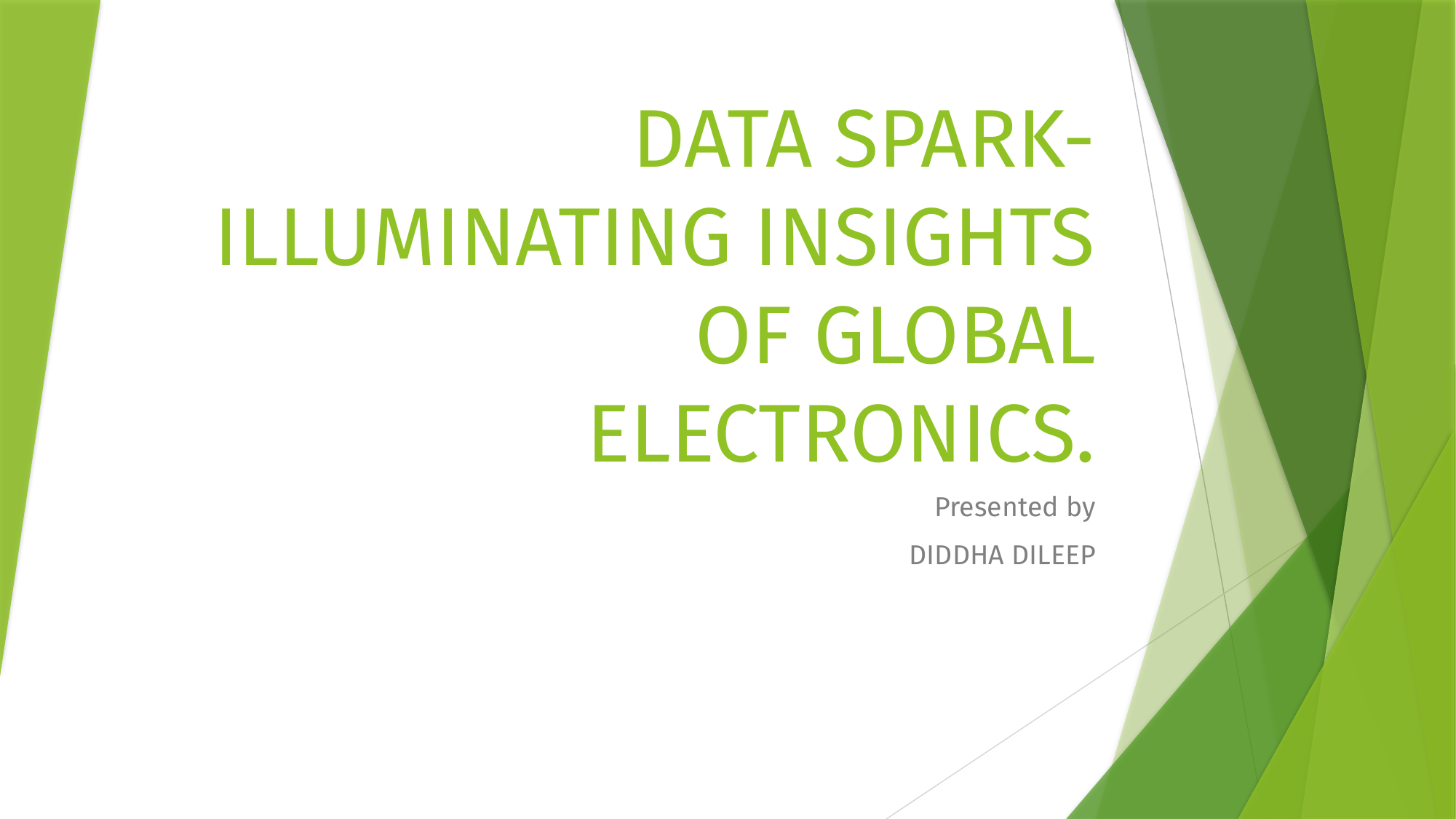

# DATA SPARK-ILLUMINATING INSIGHTS OF GLOBAL ELECTRONICS.
Presented by
DIDDHA DILEEP